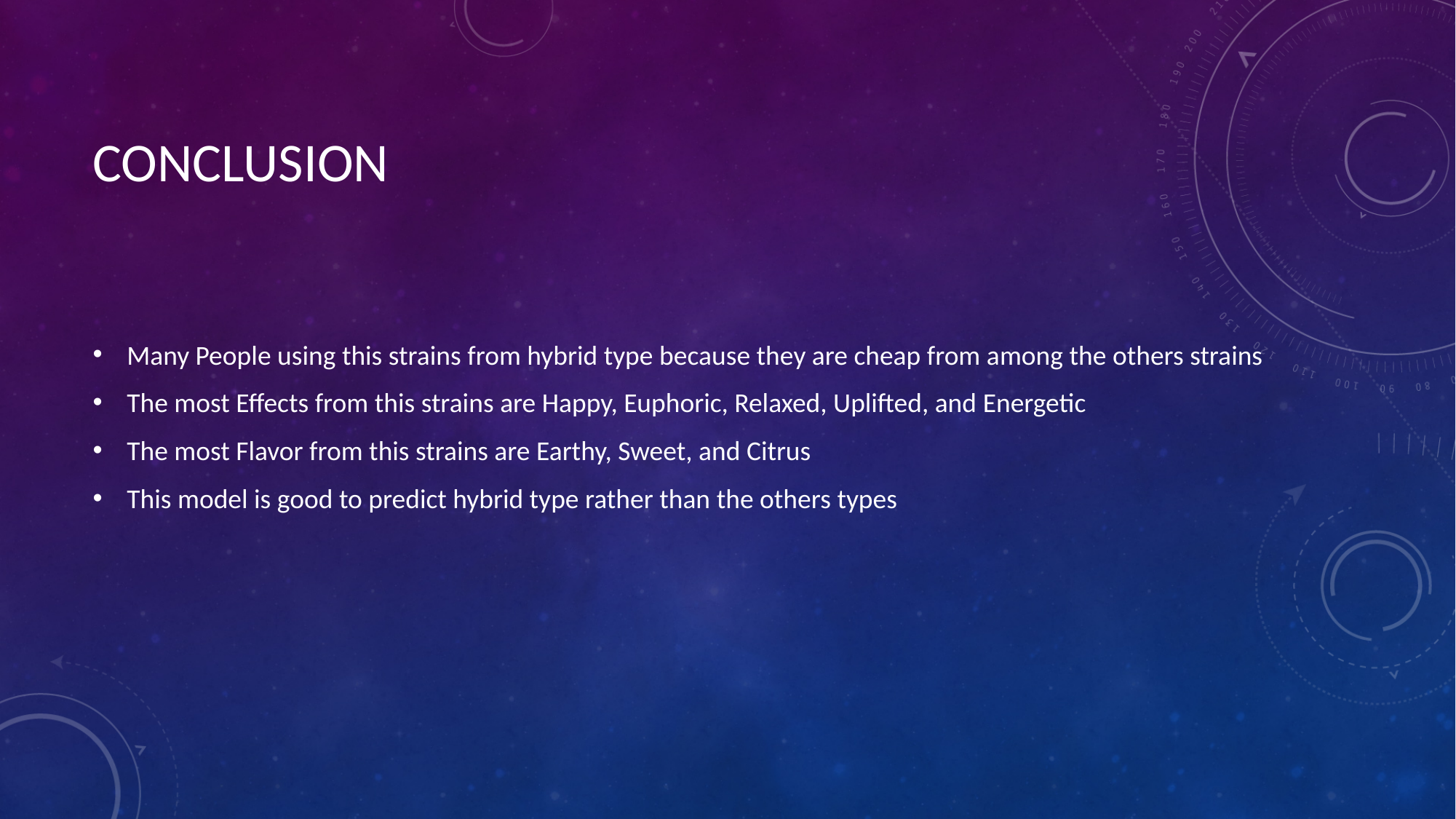

# conclusion
Many People using this strains from hybrid type because they are cheap from among the others strains
The most Effects from this strains are Happy, Euphoric, Relaxed, Uplifted, and Energetic
The most Flavor from this strains are Earthy, Sweet, and Citrus
This model is good to predict hybrid type rather than the others types